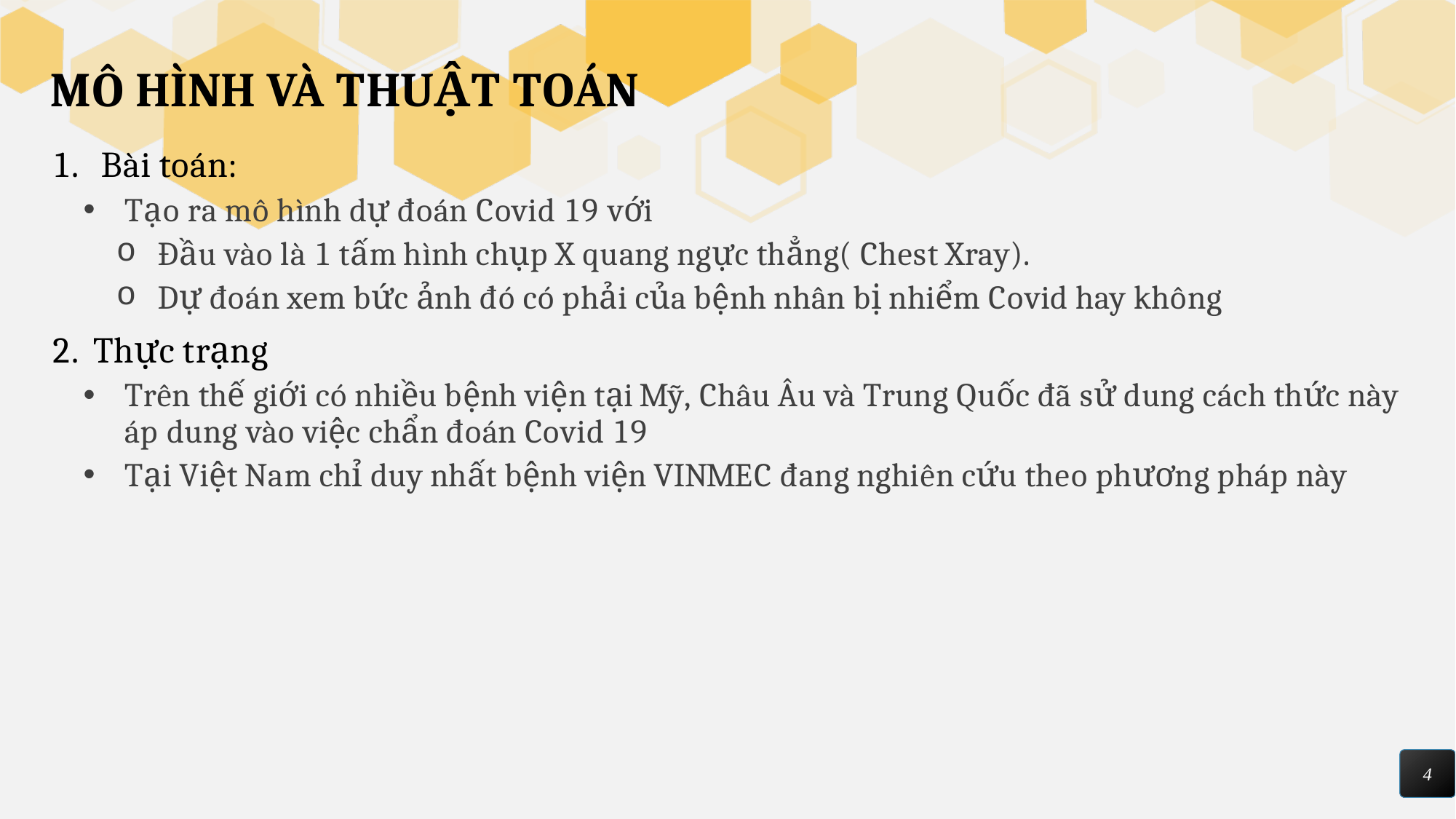

# MÔ HÌNH VÀ THUẬT TOÁN
 Bài toán:
Tạo ra mô hình dự đoán Covid 19 với
Đầu vào là 1 tấm hình chụp X quang ngực thẳng( Chest Xray).
Dự đoán xem bức ảnh đó có phải của bệnh nhân bị nhiểm Covid hay không
Thực trạng
Trên thế giới có nhiều bệnh viện tại Mỹ, Châu Âu và Trung Quốc đã sử dung cách thức này áp dung vào việc chẩn đoán Covid 19
Tại Việt Nam chỉ duy nhất bệnh viện VINMEC đang nghiên cứu theo phương pháp này
4